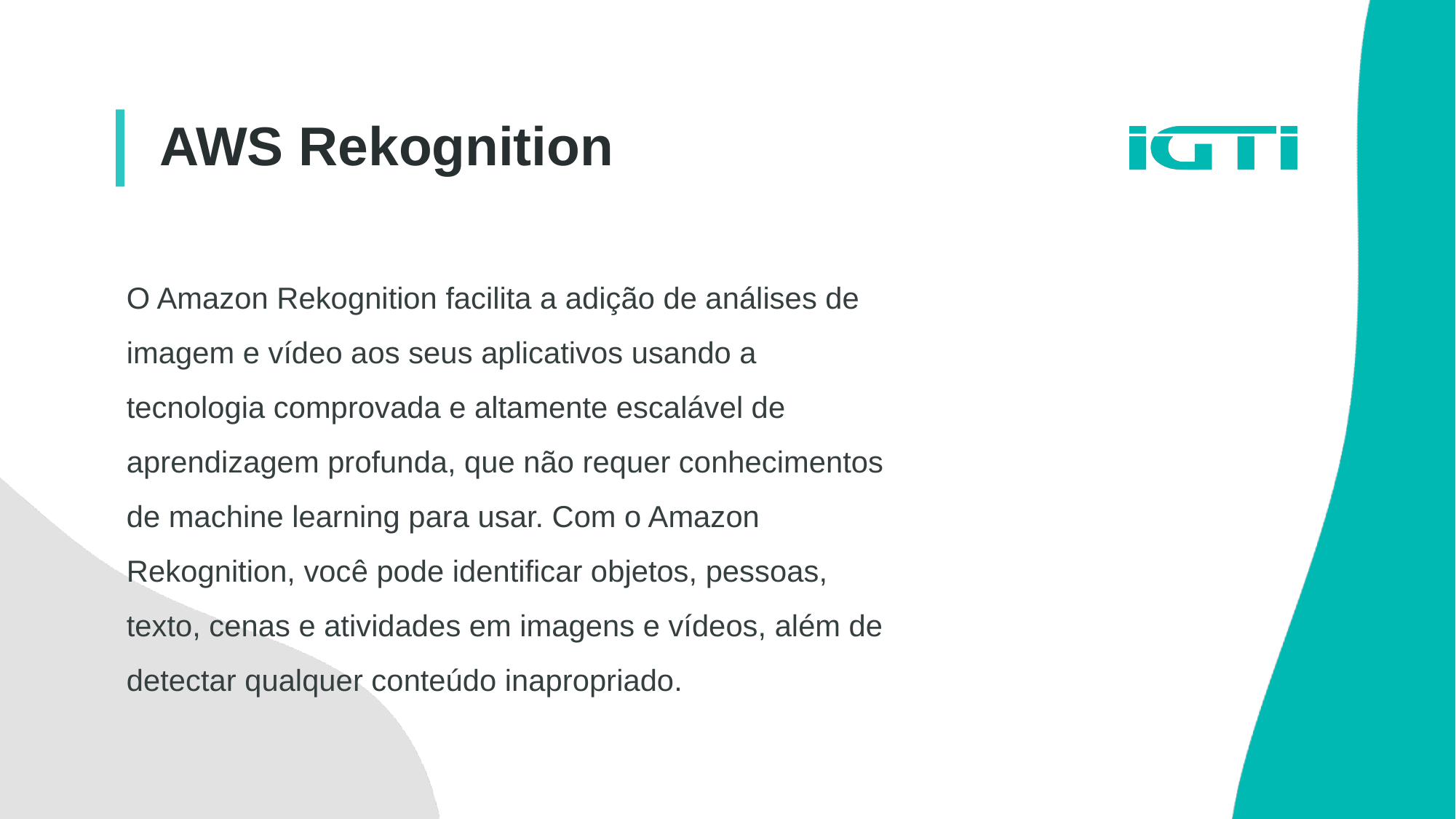

AWS Rekognition
O Amazon Rekognition facilita a adição de análises de imagem e vídeo aos seus aplicativos usando a tecnologia comprovada e altamente escalável de aprendizagem profunda, que não requer conhecimentos de machine learning para usar. Com o Amazon Rekognition, você pode identificar objetos, pessoas, texto, cenas e atividades em imagens e vídeos, além de detectar qualquer conteúdo inapropriado.